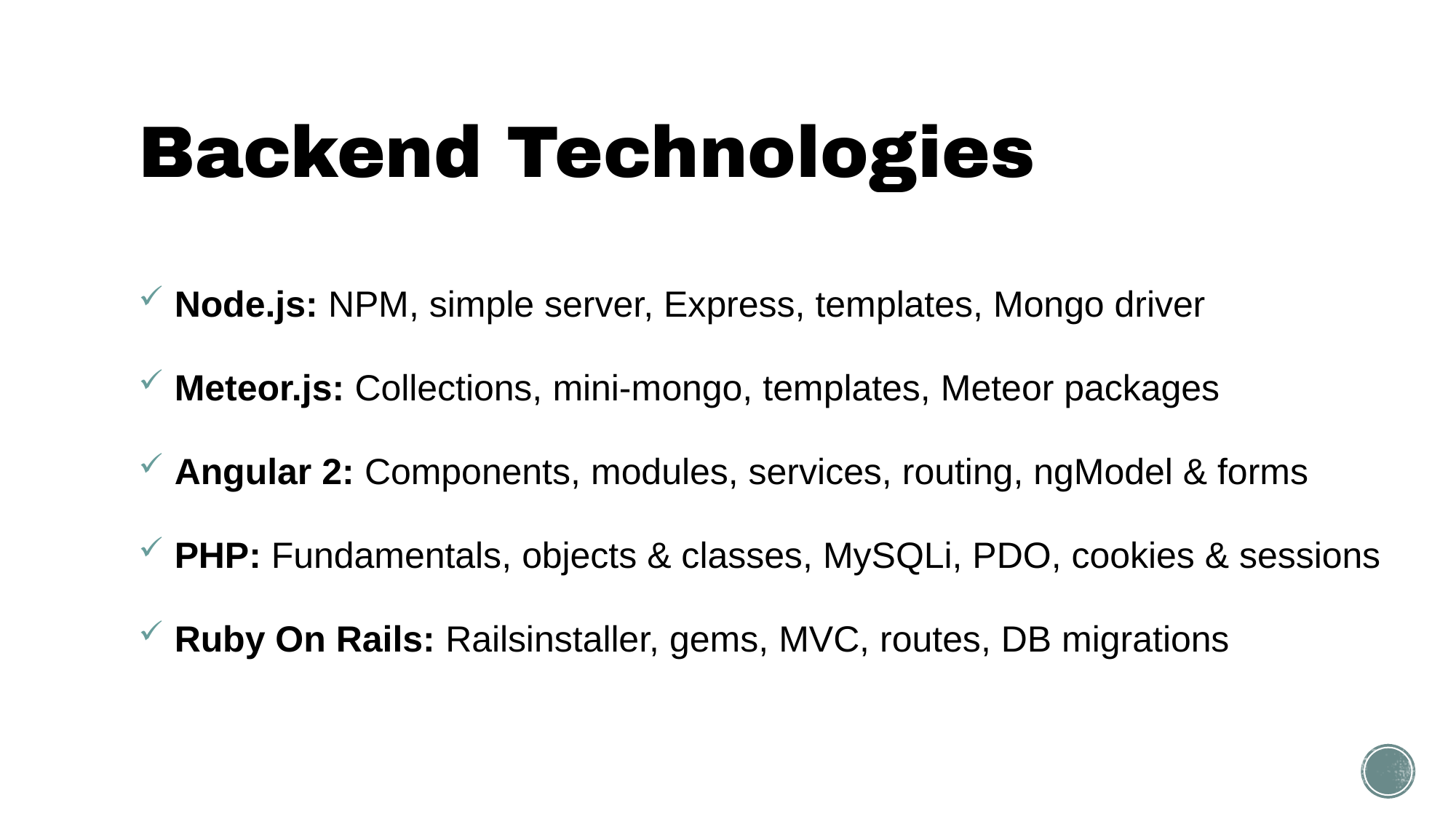

# Backend Technologies
 Node.js: NPM, simple server, Express, templates, Mongo driver
 Meteor.js: Collections, mini-mongo, templates, Meteor packages
 Angular 2: Components, modules, services, routing, ngModel & forms
 PHP: Fundamentals, objects & classes, MySQLi, PDO, cookies & sessions
 Ruby On Rails: Railsinstaller, gems, MVC, routes, DB migrations